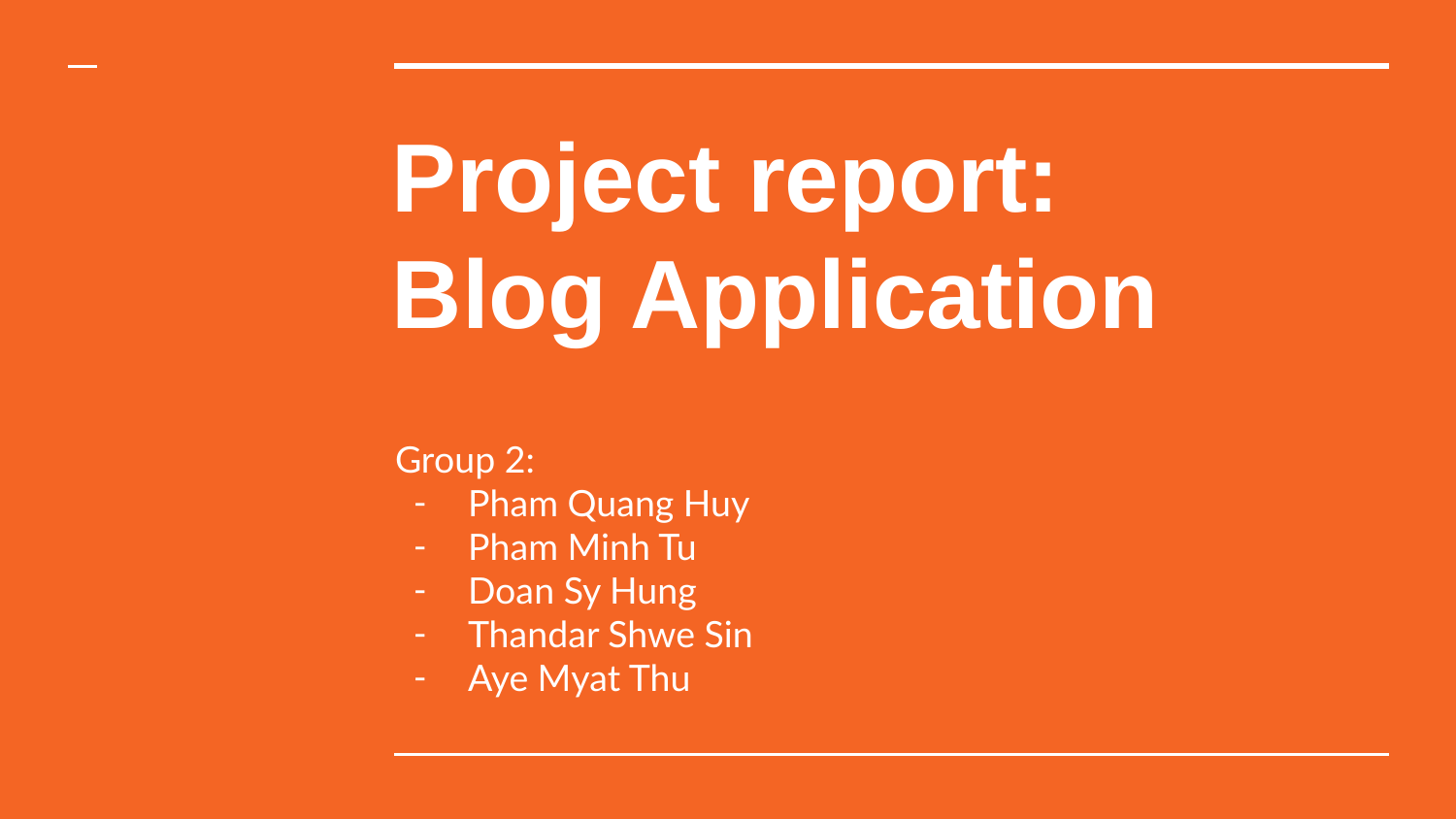

# Project report: Blog Application
Group 2:
Pham Quang Huy
Pham Minh Tu
Doan Sy Hung
Thandar Shwe Sin
Aye Myat Thu